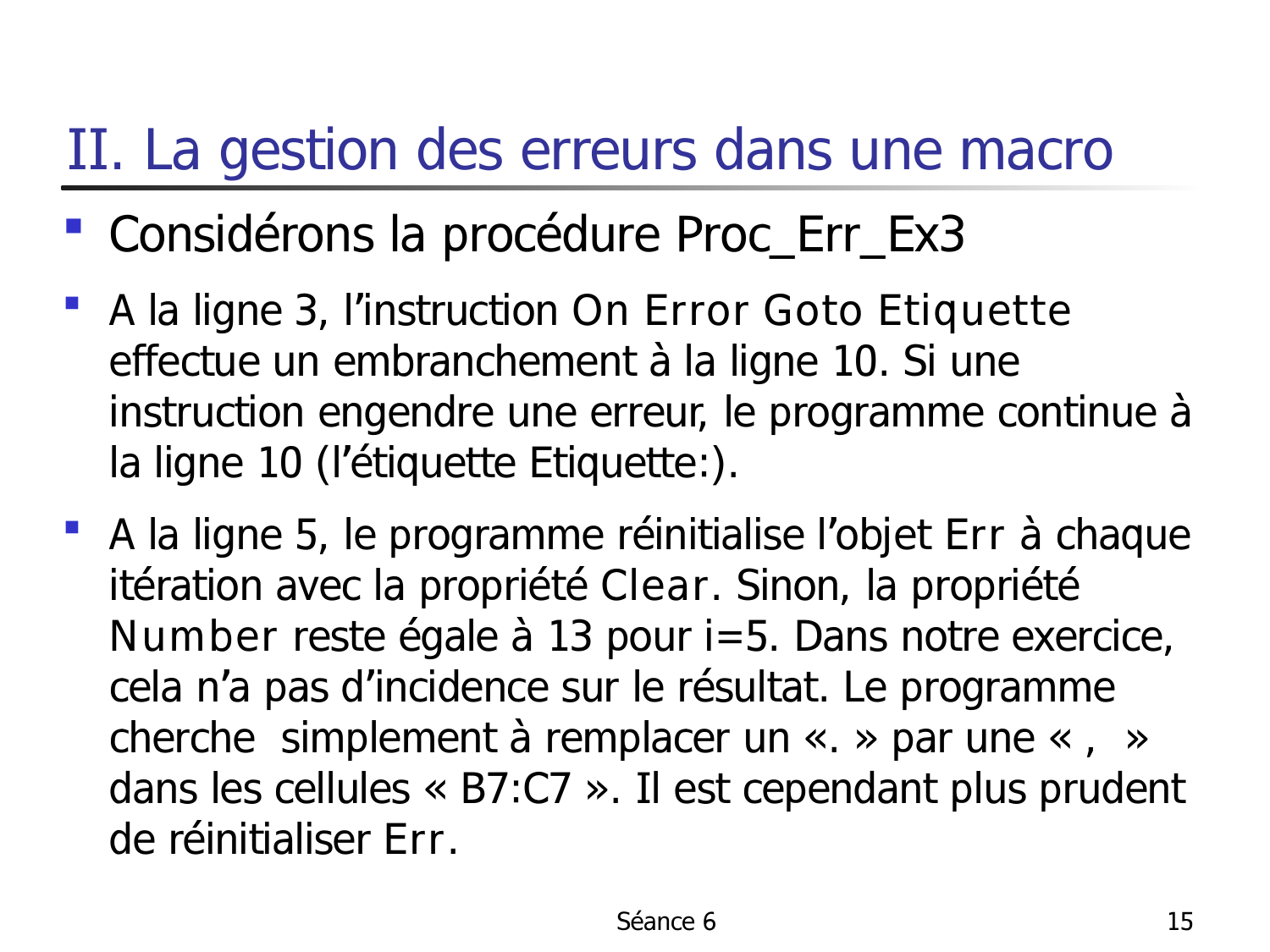

# II. La gestion des erreurs dans une macro
Considérons la procédure Proc_Err_Ex3
A la ligne 3, l’instruction On Error Goto Etiquette effectue un embranchement à la ligne 10. Si une instruction engendre une erreur, le programme continue à la ligne 10 (l’étiquette Etiquette:).
A la ligne 5, le programme réinitialise l’objet Err à chaque itération avec la propriété Clear. Sinon, la propriété Number reste égale à 13 pour i=5. Dans notre exercice, cela n’a pas d’incidence sur le résultat. Le programme cherche  simplement à remplacer un «. » par une « ,  » dans les cellules « B7:C7 ». Il est cependant plus prudent de réinitialiser Err.

Séance 6
15